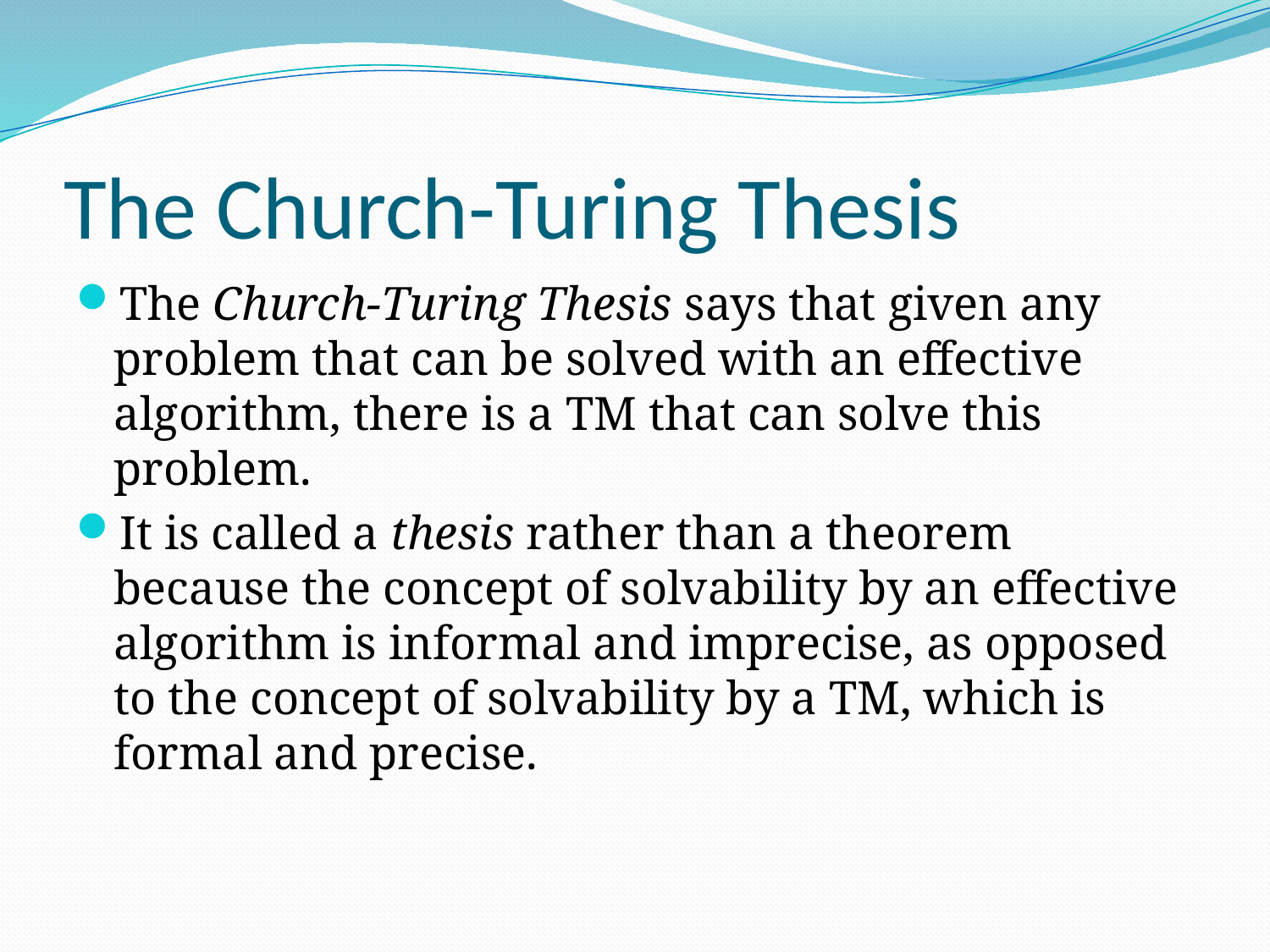

# The Church-Turing Thesis
The Church-Turing Thesis says that given any problem that can be solved with an effective algorithm, there is a TM that can solve this problem.
It is called a thesis rather than a theorem because the concept of solvability by an effective algorithm is informal and imprecise, as opposed to the concept of solvability by a TM, which is formal and precise.